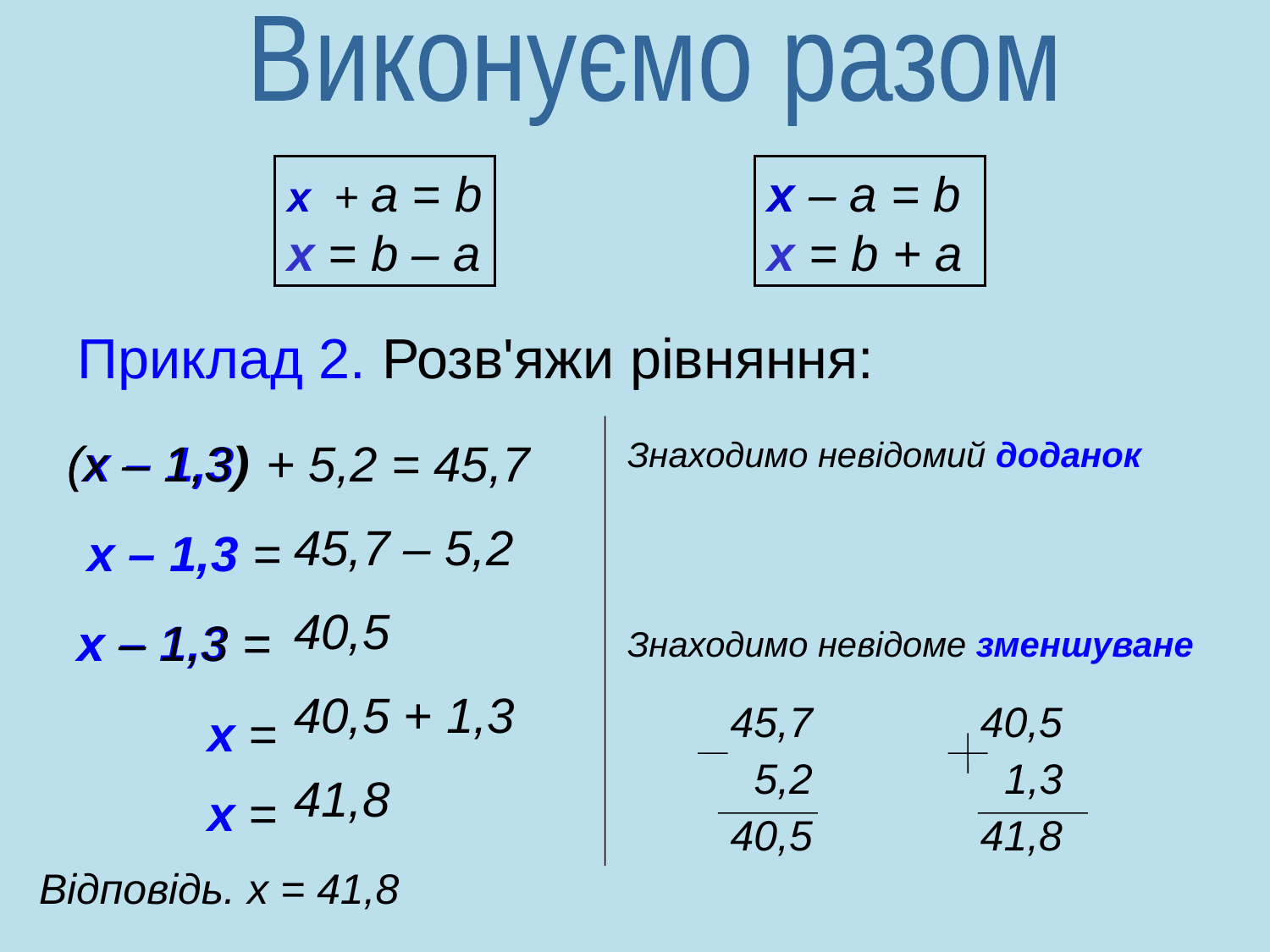

Виконуємо разом
x  + a = b
x = b – a

x – а = b
x = b + a

Приклад 2. Розв'яжи рівняння:

(х – 1,3)
(х – 1,3)
             + 5,2 = 45,7
               45,7 – 5,2
               40,5
               40,5 + 1,3
               41,8
Знаходимо невідомий доданок

х – 1,3 =
х – 1,3 =
х – 1,3 =
Знаходимо невідоме зменшуване
х =

45,7
  5,2
40,5
40,5
  1,3
41,8

х =

Відповідь. х = 41,8